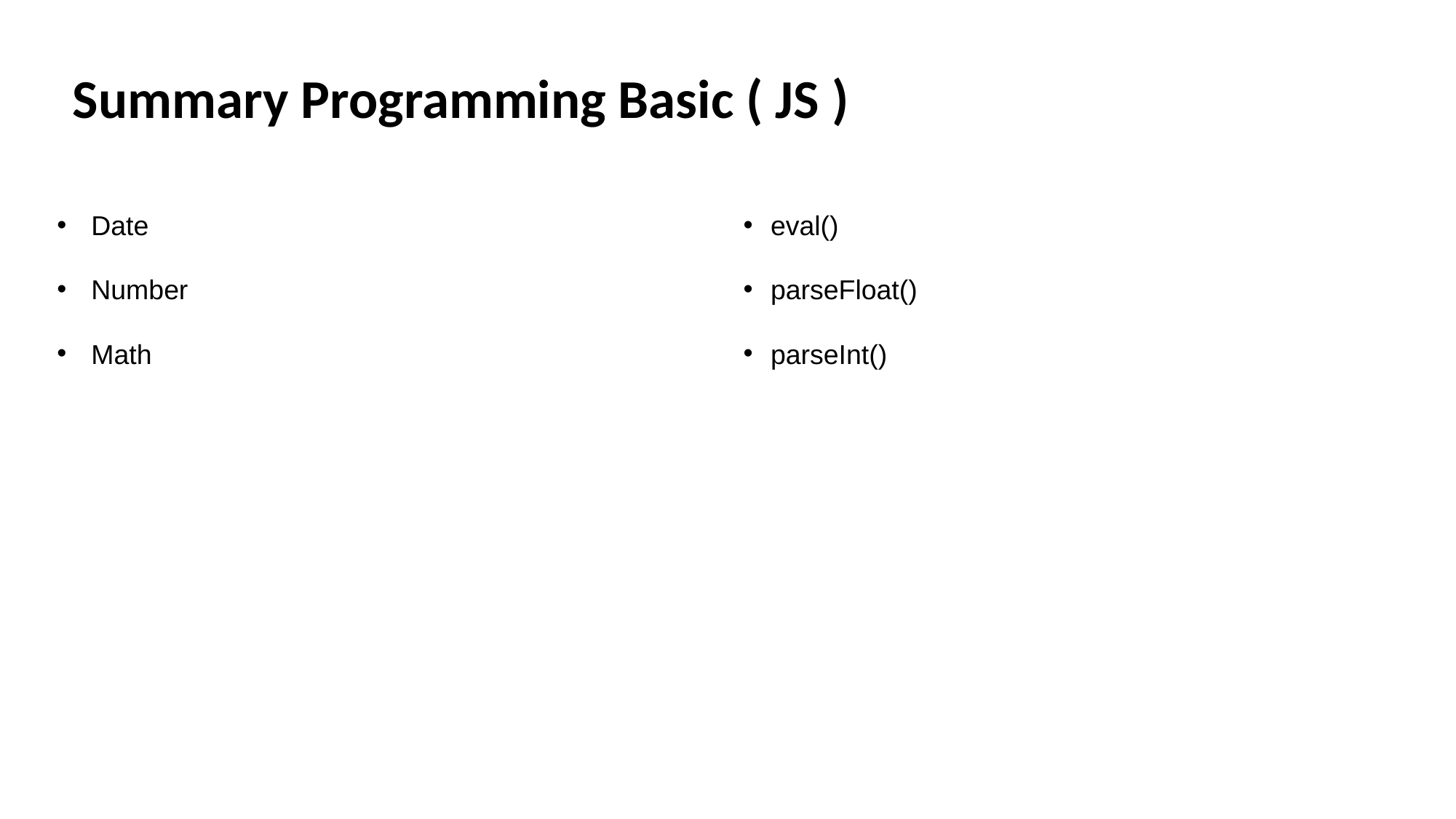

Summary Programming Basic ( JS )
# Date
Number
Math
eval()
parseFloat()
parseInt()